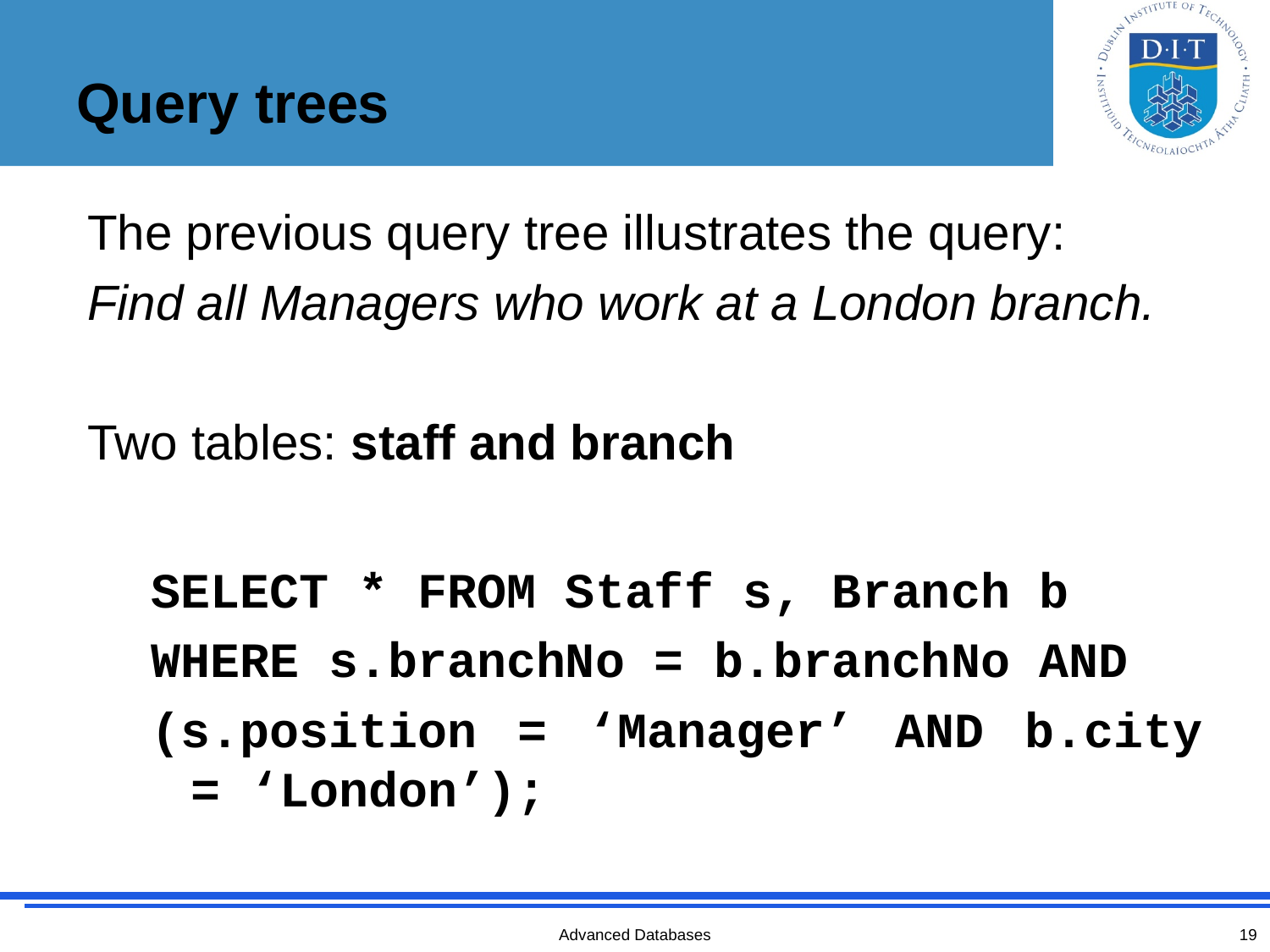

# Query trees
The previous query tree illustrates the query:
Find all Managers who work at a London branch.

Two tables: staff and branch

SELECT * FROM Staff s, Branch b
WHERE s.branchNo = b.branchNo AND
(s.position = ‘Manager’ AND b.city = ‘London’);
Advanced Databases
19